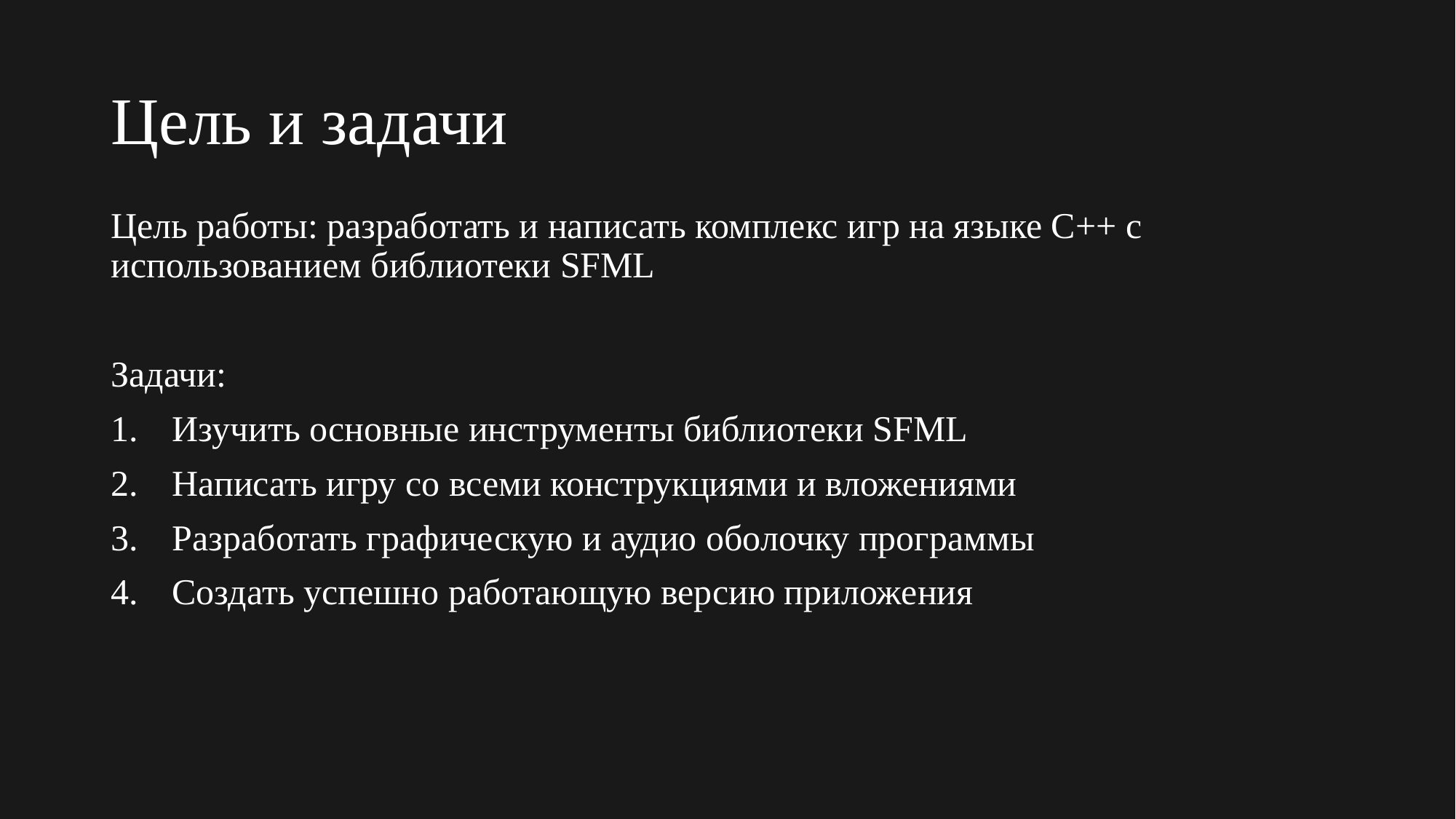

# Цель и задачи
Цель работы: разработать и написать комплекс игр на языке С++ с использованием библиотеки SFML

Задачи:
Изучить основные инструменты библиотеки SFML
Написать игру со всеми конструкциями и вложениями
Разработать графическую и аудио оболочку программы
Создать успешно работающую версию приложения